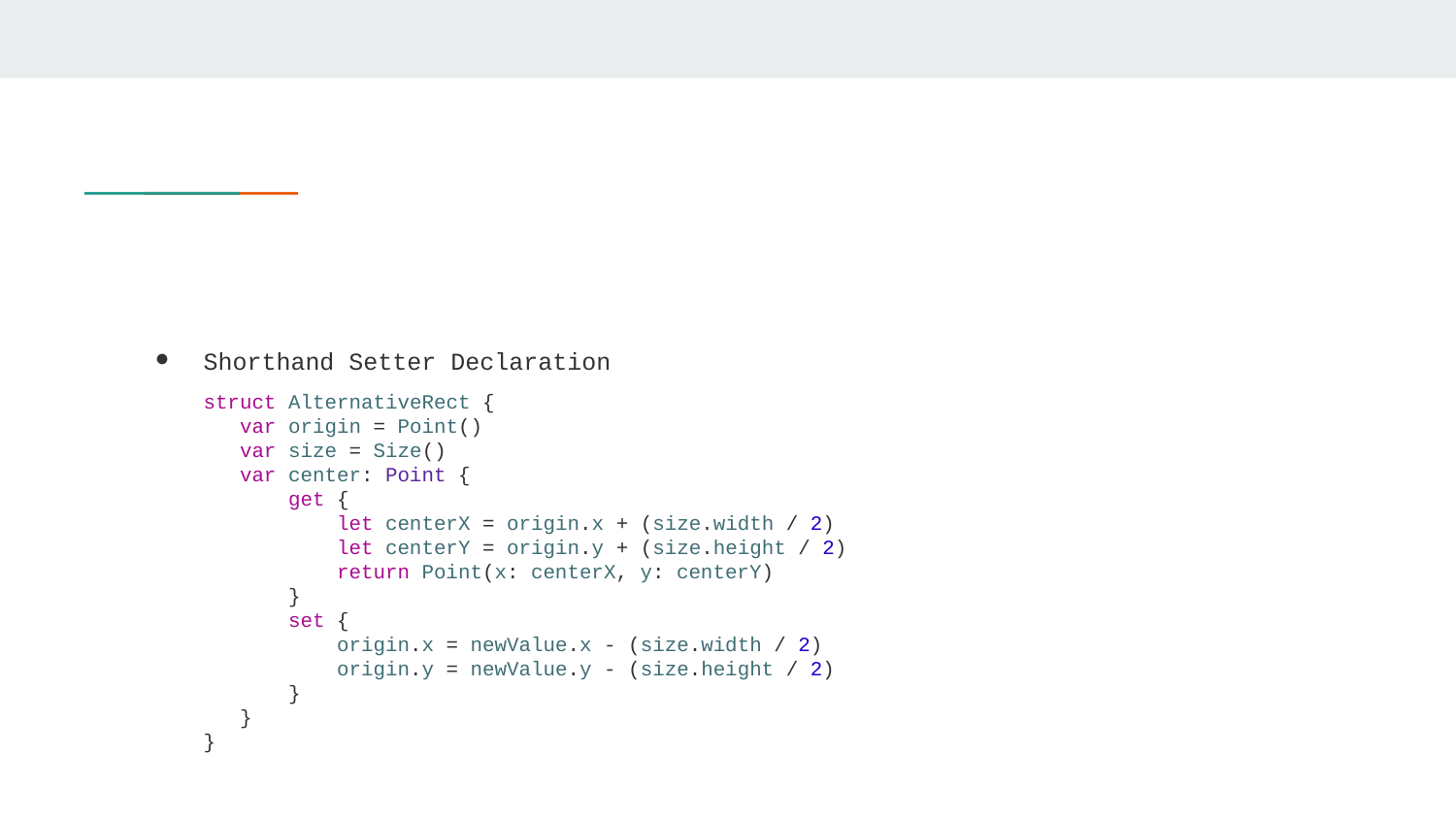

#
Shorthand Setter Declaration
struct AlternativeRect {
   var origin = Point()
   var size = Size()
   var center: Point {
       get {
           let centerX = origin.x + (size.width / 2)
           let centerY = origin.y + (size.height / 2)
           return Point(x: centerX, y: centerY)
       }
       set {
           origin.x = newValue.x - (size.width / 2)
           origin.y = newValue.y - (size.height / 2)
       }
   }
}